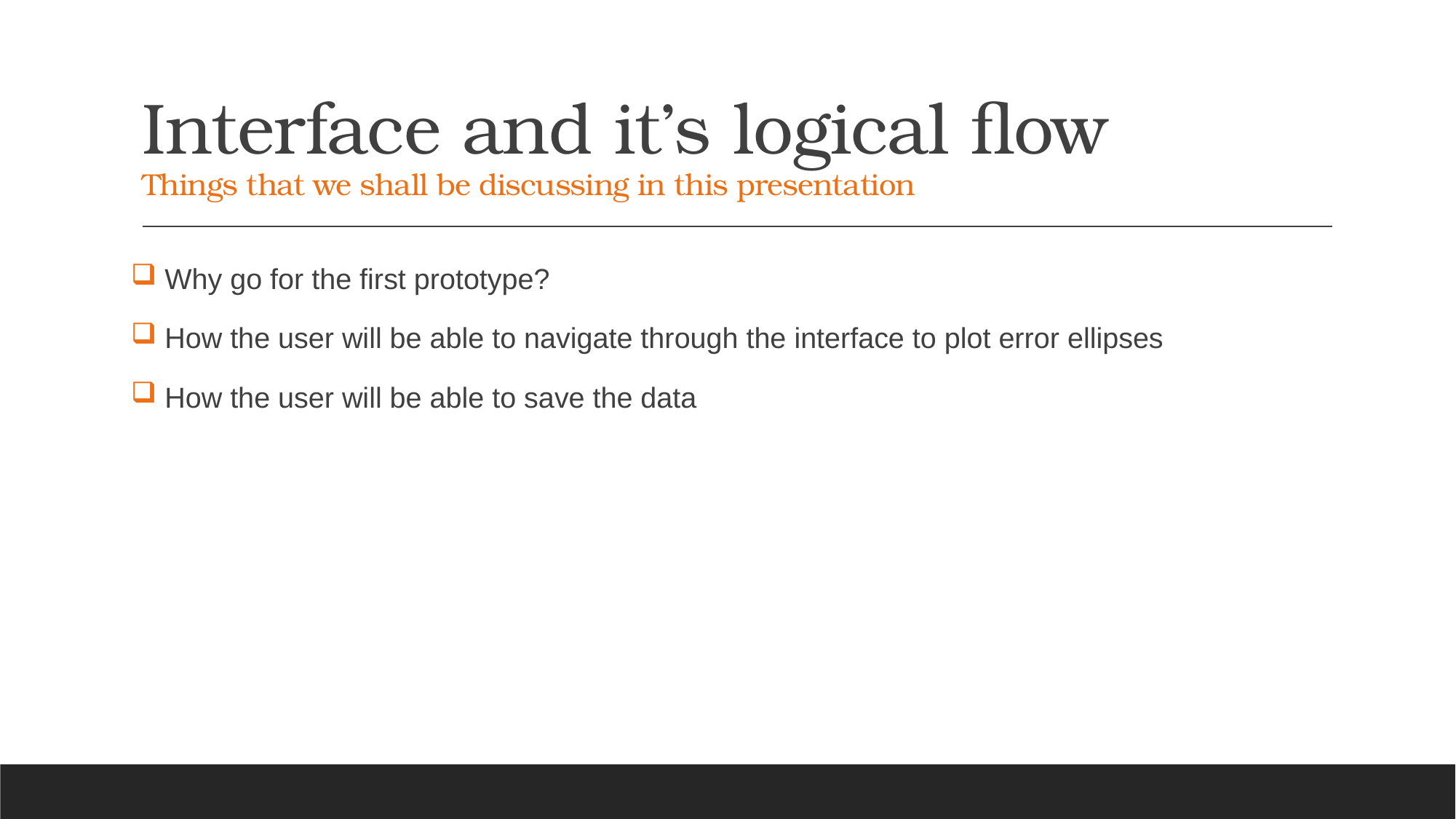

# Interface and it’s logical flow Things that we shall be discussing in this presentation
 Why go for the first prototype?
 How the user will be able to navigate through the interface to plot error ellipses
 How the user will be able to save the data